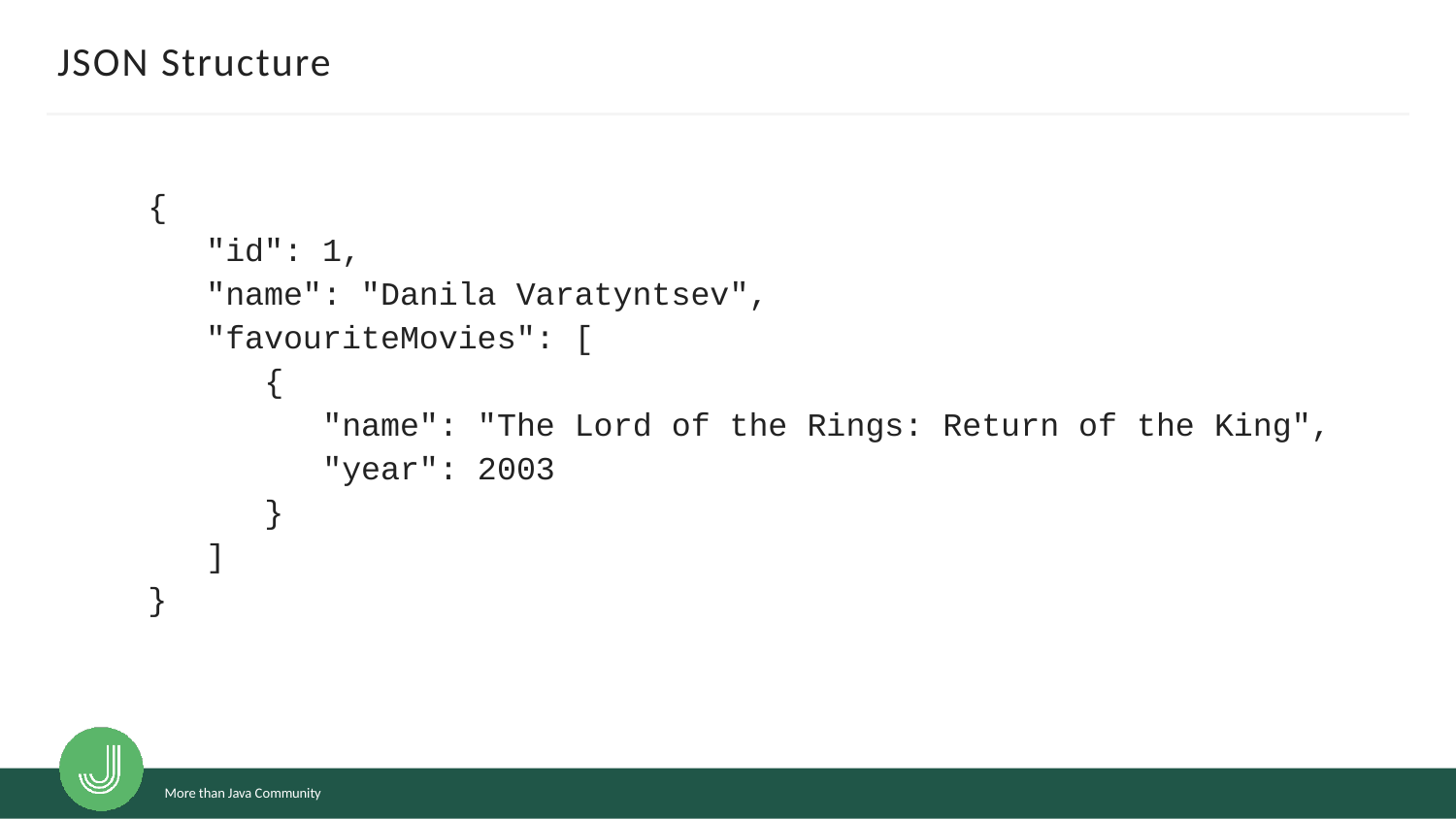

# JSON Structure
{
   "id": 1,
   "name": "Danila Varatyntsev",
   "favouriteMovies": [
      {
         "name": "The Lord of the Rings: Return of the King",
         "year": 2003
      }
   ]
}